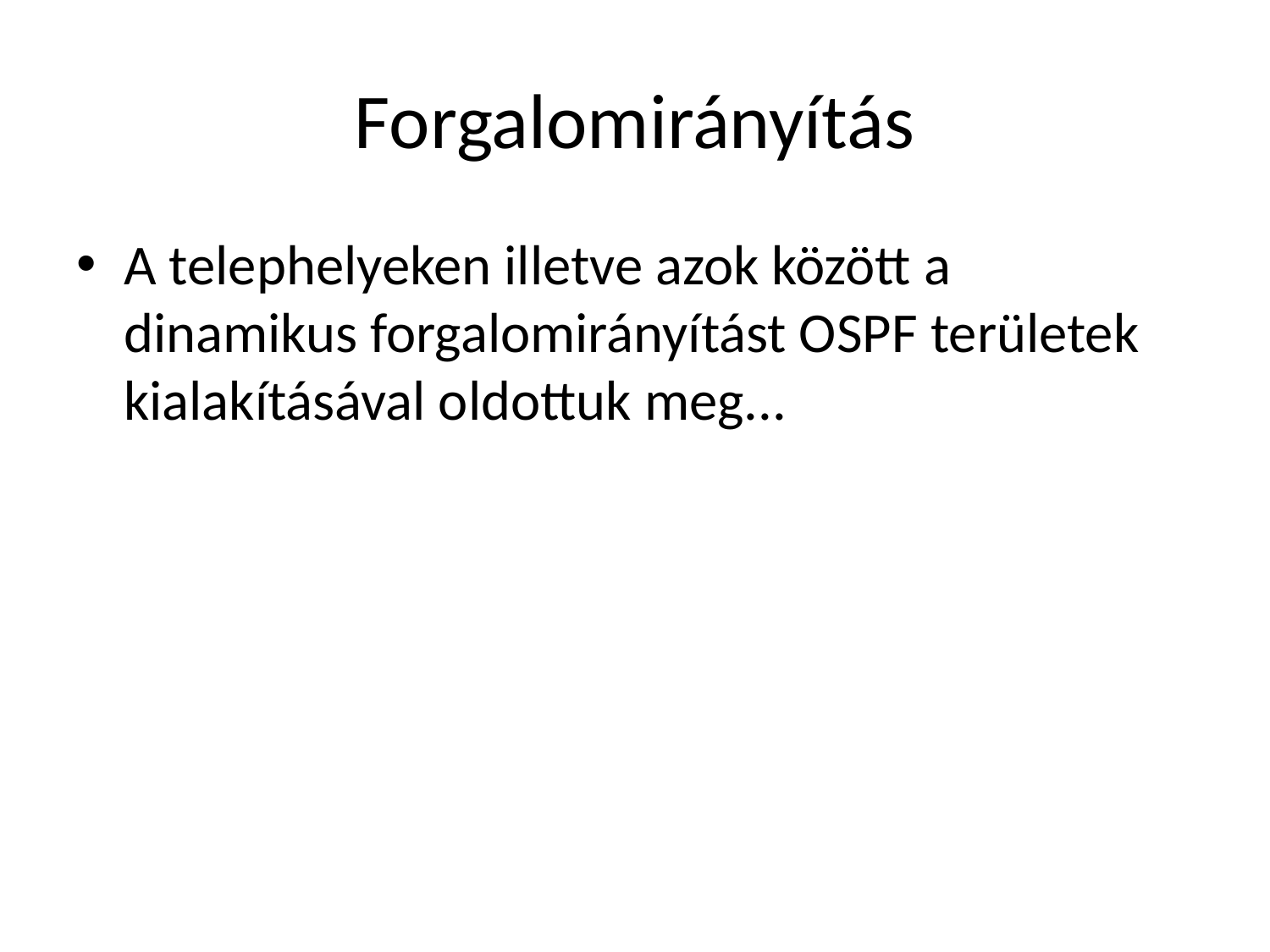

# Forgalomirányítás
A telephelyeken illetve azok között a dinamikus forgalomirányítást OSPF területek kialakításával oldottuk meg...